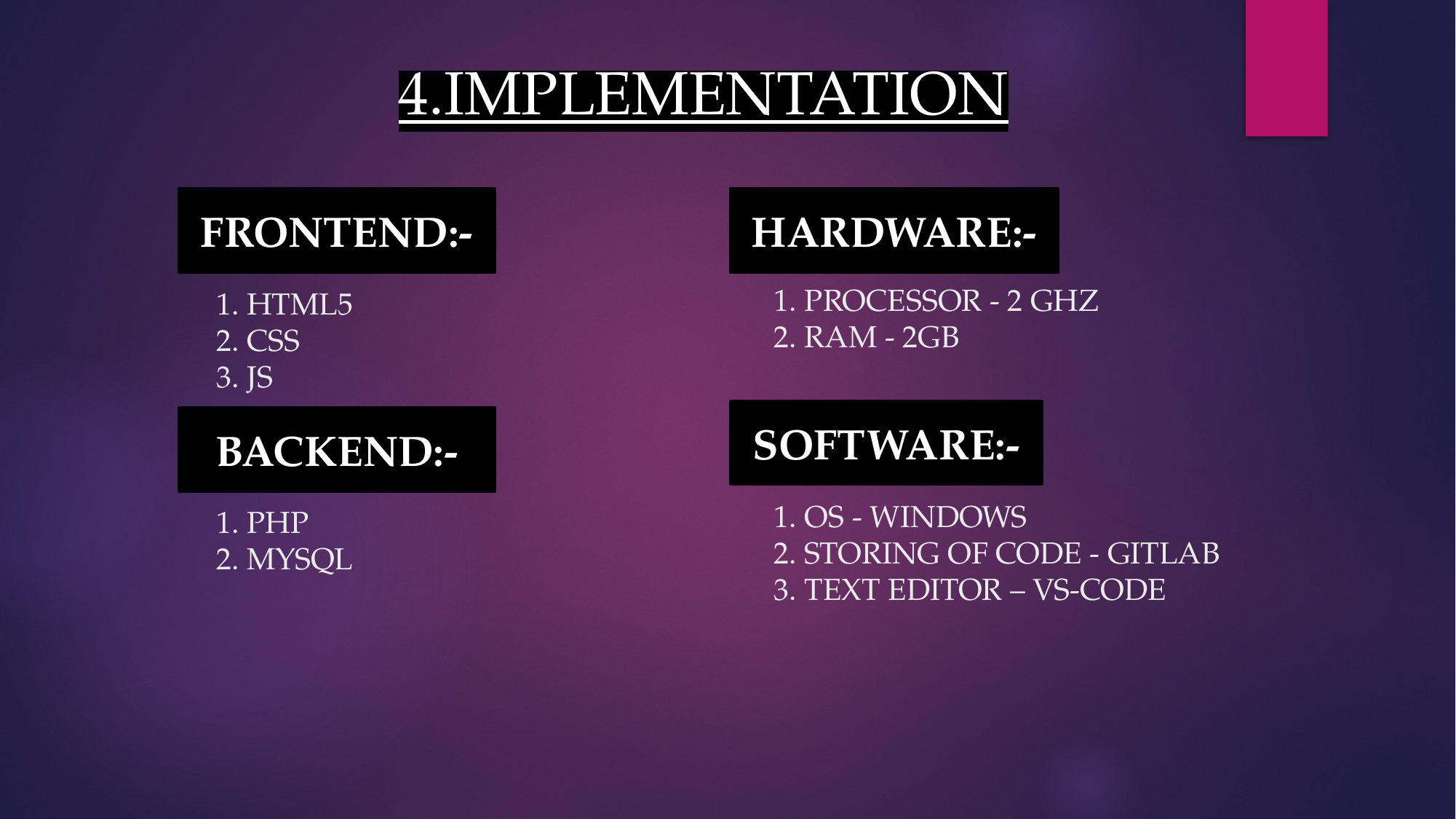

# 4.IMPLEMENTATION
FRONTEND:-
HARDWARE:-
1. PROCESSOR - 2 GHZ
2. RAM - 2GB

1. HTML5
2. CSS
3. JS

1. PHP
2. MYSQL
SOFTWARE:-
BACKEND:-
1. OS - WINDOWS
2. STORING OF CODE - GITLAB
3. TEXT EDITOR – VS-CODE